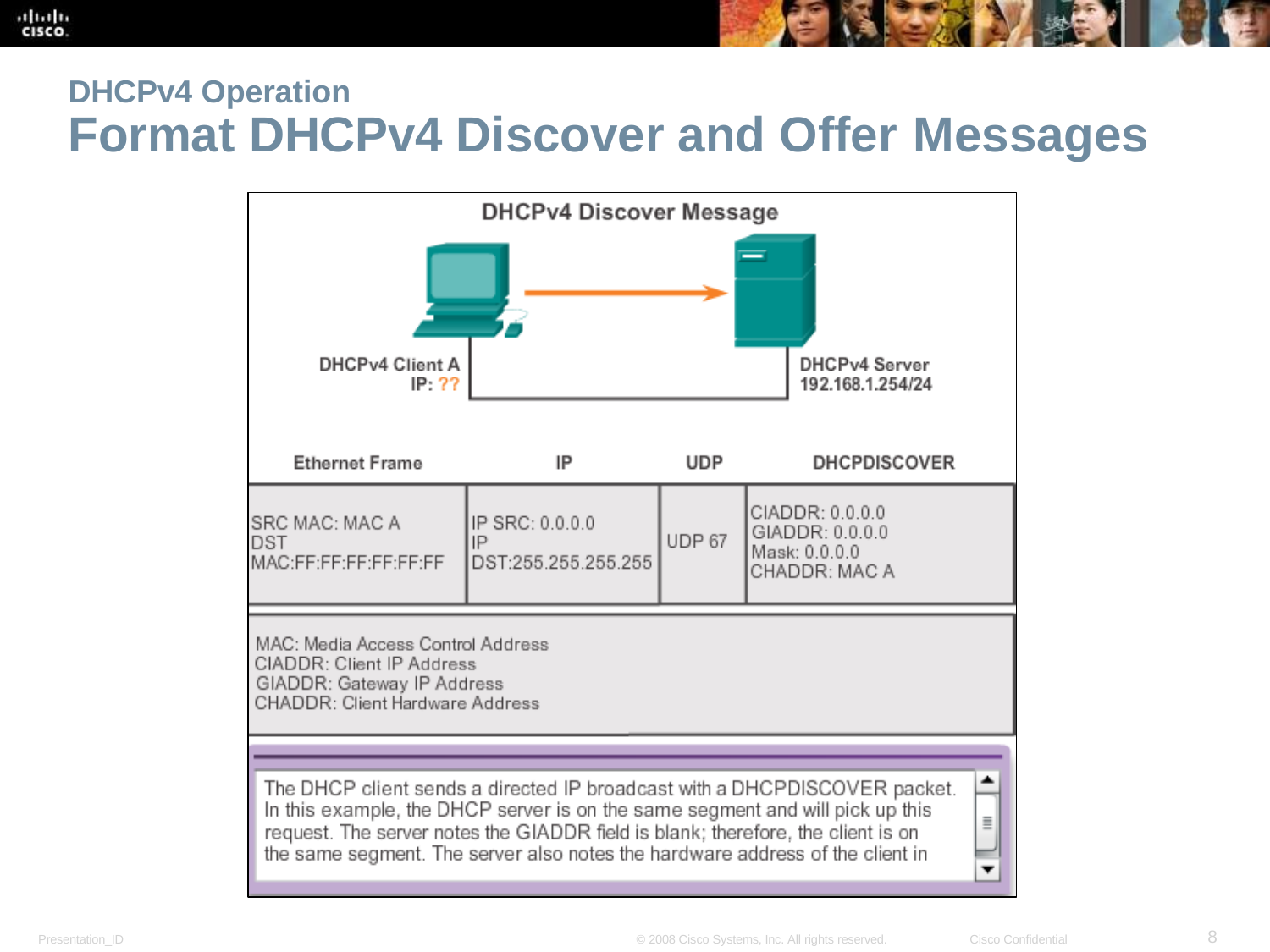

DHCPv4 Operation
Format DHCPv4 Discover and Offer Messages

8
Presentation_ID
© 2008 Cisco Systems, Inc. All rights reserved.
Cisco Confidential